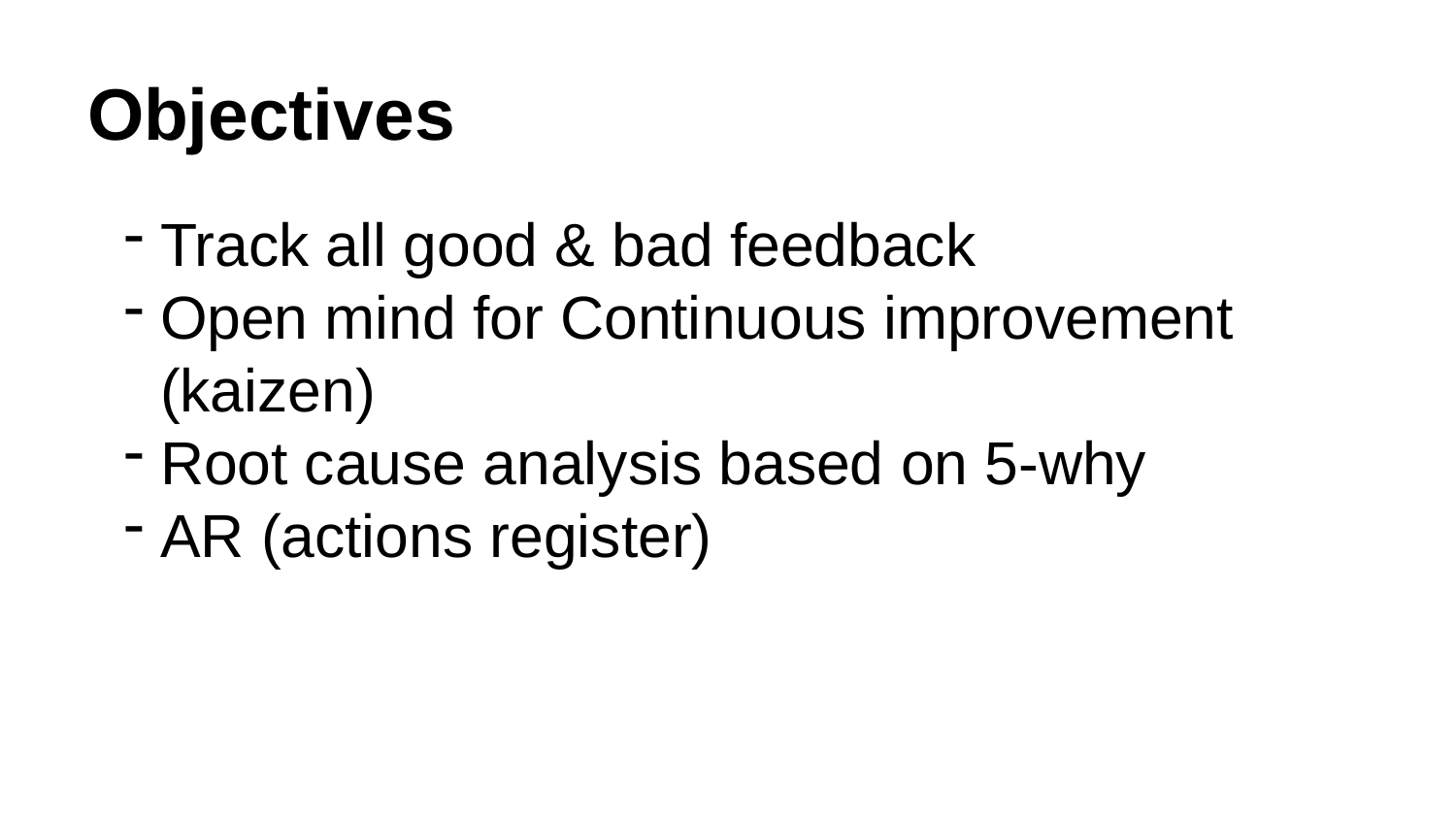

# Objectives
Track all good & bad feedback
Open mind for Continuous improvement (kaizen)
Root cause analysis based on 5-why
AR (actions register)